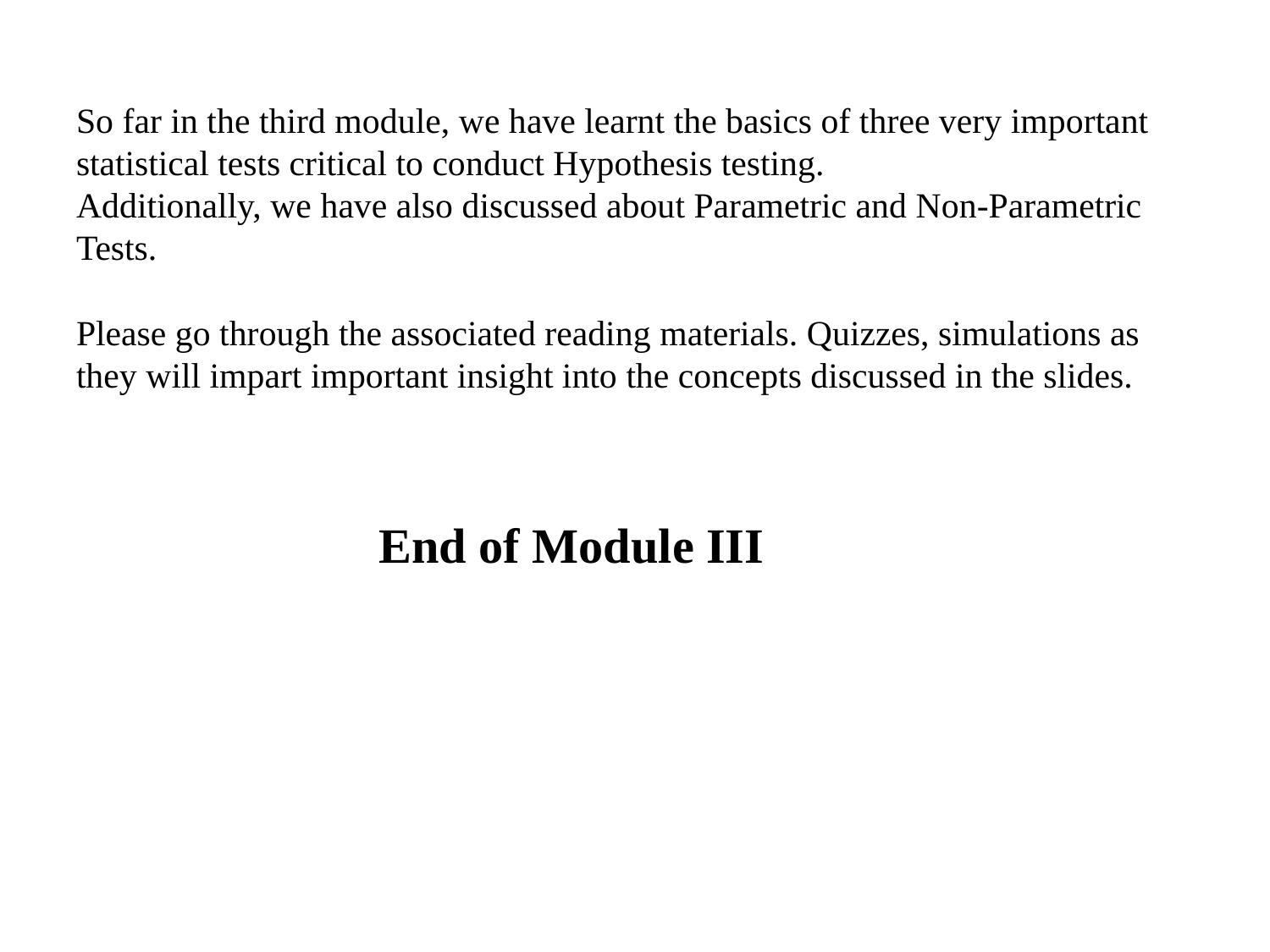

# So far in the third module, we have learnt the basics of three very important statistical tests critical to conduct Hypothesis testing. Additionally, we have also discussed about Parametric and Non-Parametric Tests. Please go through the associated reading materials. Quizzes, simulations as they will impart important insight into the concepts discussed in the slides.
End of Module III